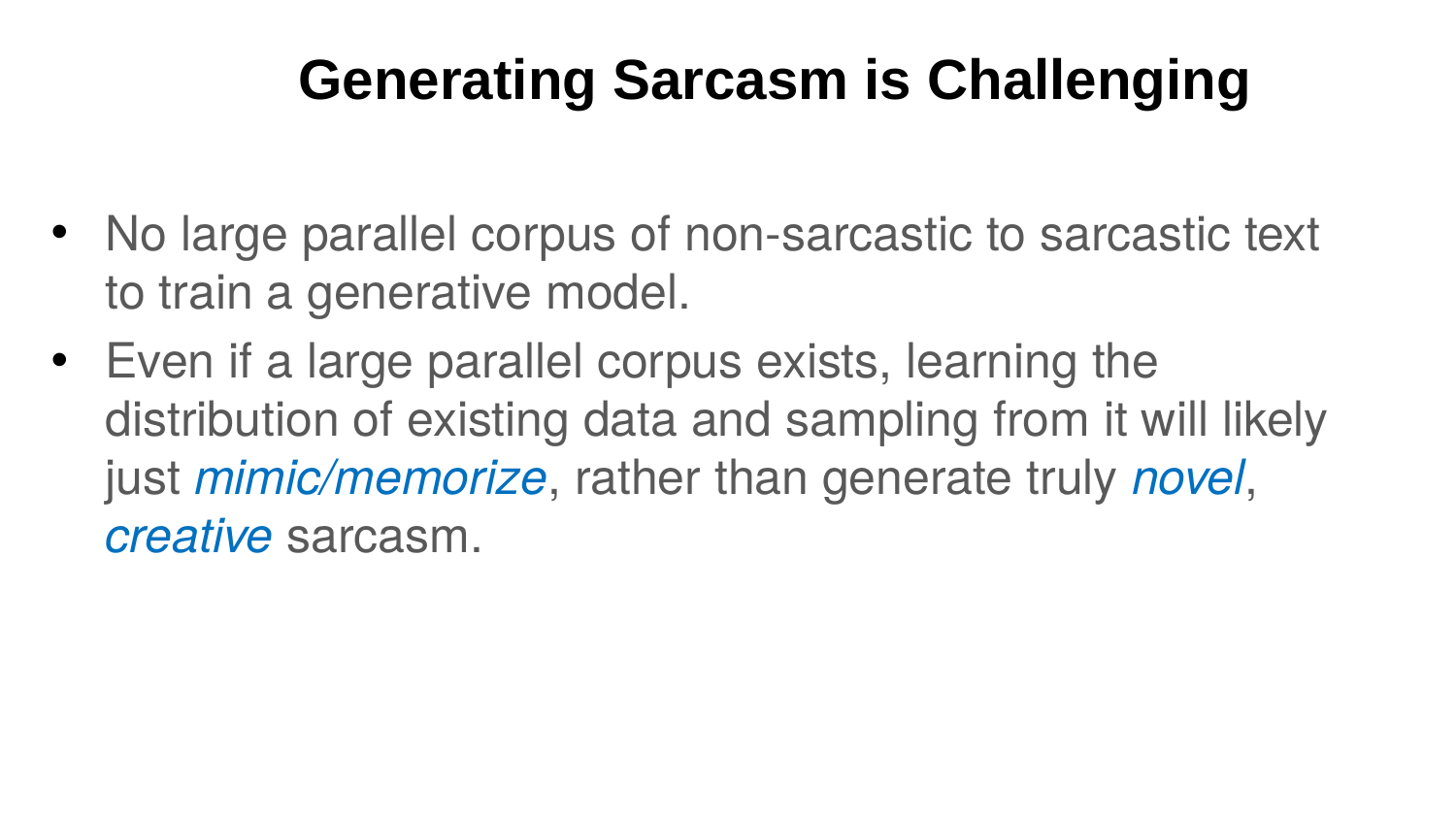

# Generating Sarcasm is Challenging
No large parallel corpus of non-sarcastic to sarcastic text to train a generative model.
Even if a large parallel corpus exists, learning the distribution of existing data and sampling from it will likely just mimic/memorize, rather than generate truly novel, creative sarcasm.
8